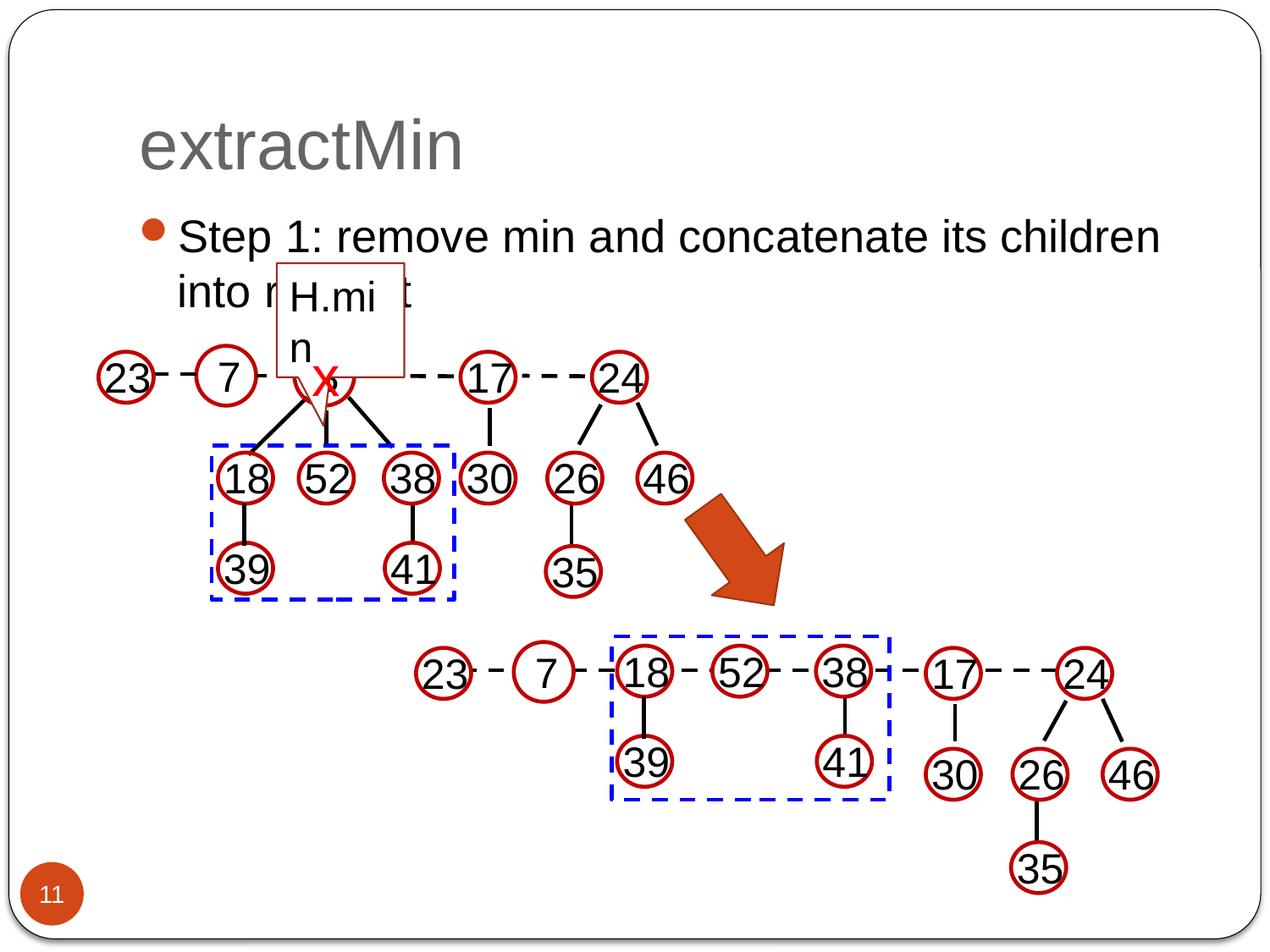

# extractMin
Step 1: remove min and concatenate its children into root list
H.min
x
23

17

24

7
3
18

52

38

30

26

46

39

41

35

18

52

38

23

17

24

7
39

41

30

26

46

35

11